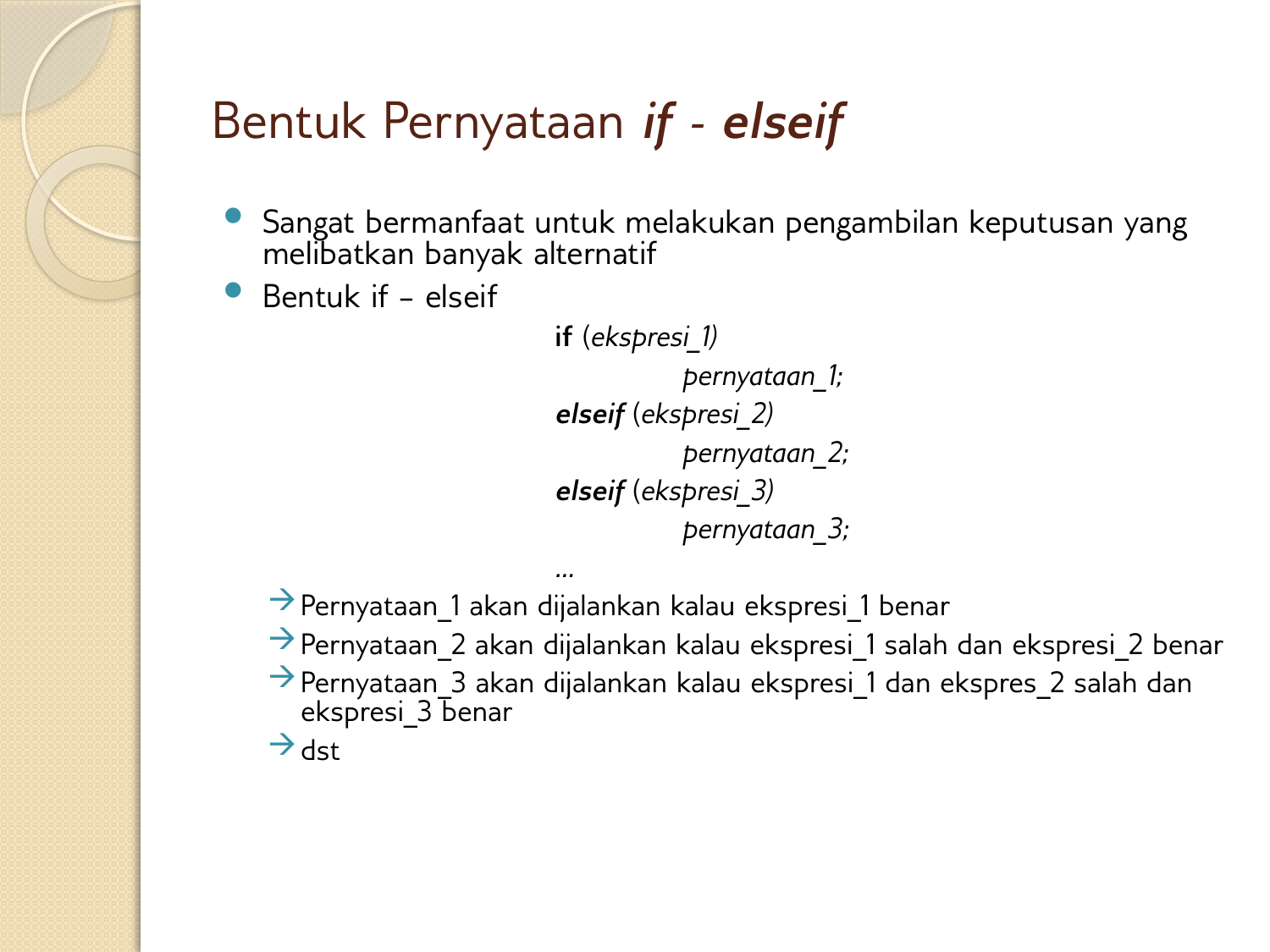

# Bentuk Pernyataan if - elseif
Sangat bermanfaat untuk melakukan pengambilan keputusan yang melibatkan banyak alternatif
Bentuk if – elseif
			if (ekspresi_1)
				pernyataan_1;
			elseif (ekspresi_2)
				pernyataan_2;
			elseif (ekspresi_3)
				pernyataan_3;
			...
Pernyataan_1 akan dijalankan kalau ekspresi_1 benar
Pernyataan_2 akan dijalankan kalau ekspresi_1 salah dan ekspresi_2 benar
Pernyataan_3 akan dijalankan kalau ekspresi_1 dan ekspres_2 salah dan ekspresi_3 benar
dst